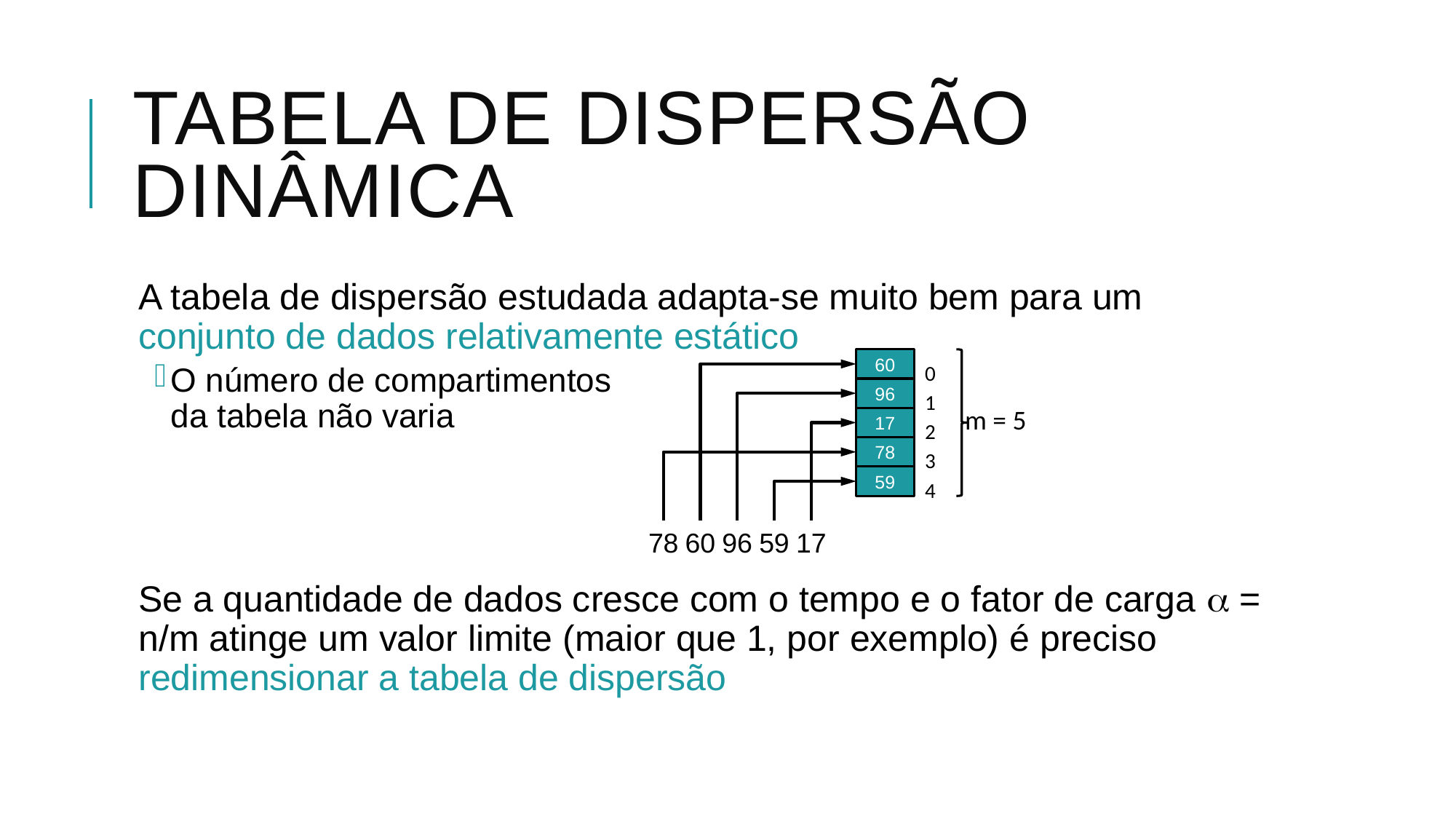

# Tabela de Dispersão Dinâmica
A tabela de dispersão estudada adapta-se muito bem para um conjunto de dados relativamente estático
O número de compartimentos
da tabela não varia

Se a quantidade de dados cresce com o tempo e o fator de carga α = n/m atinge um valor limite (maior que 1, por exemplo) é preciso redimensionar a tabela de dispersão
60

0
96
1
m = 5
17
2
78
3
59
4
78
60
96
59
17